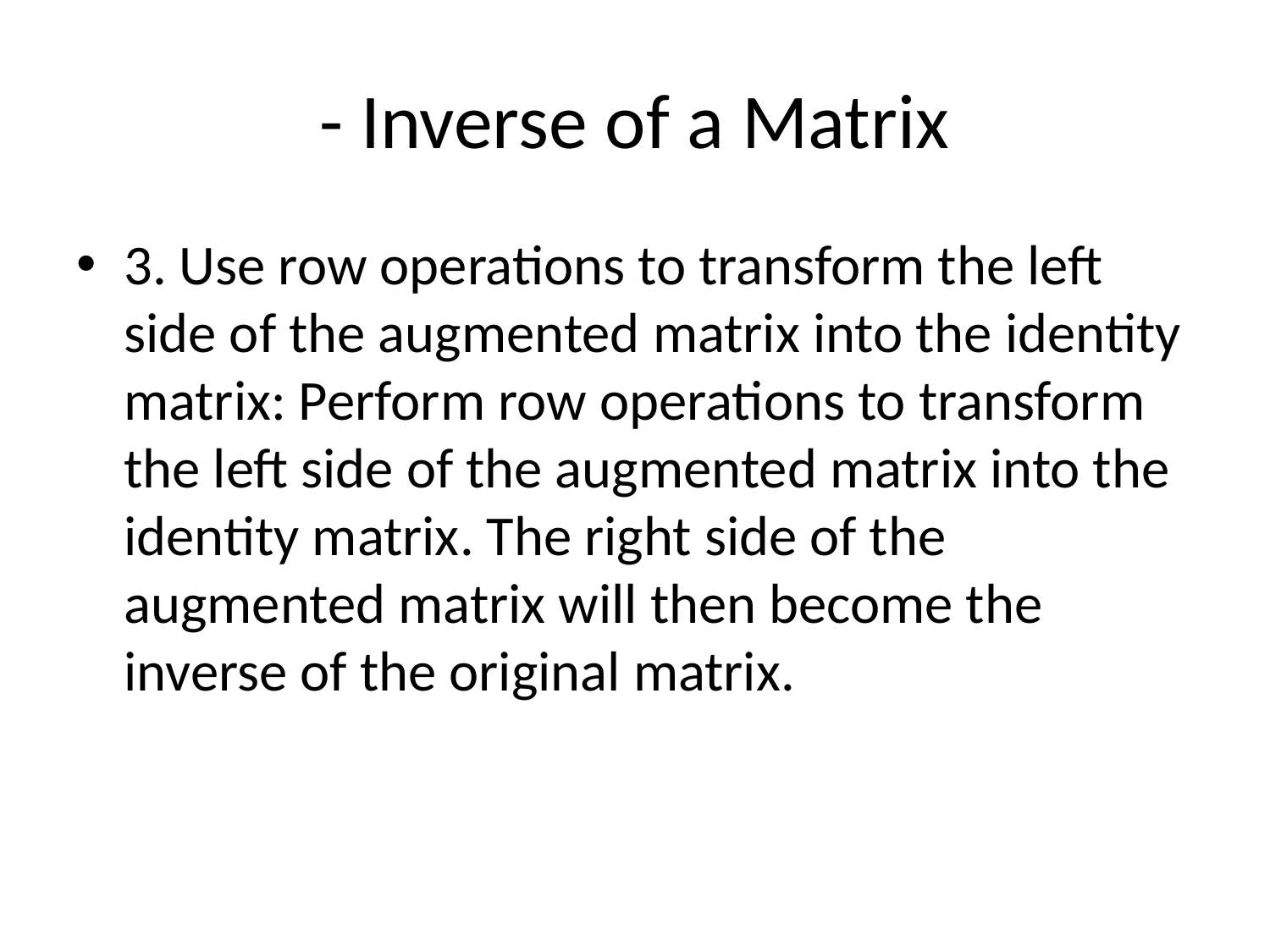

# - Inverse of a Matrix
3. Use row operations to transform the left side of the augmented matrix into the identity matrix: Perform row operations to transform the left side of the augmented matrix into the identity matrix. The right side of the augmented matrix will then become the inverse of the original matrix.